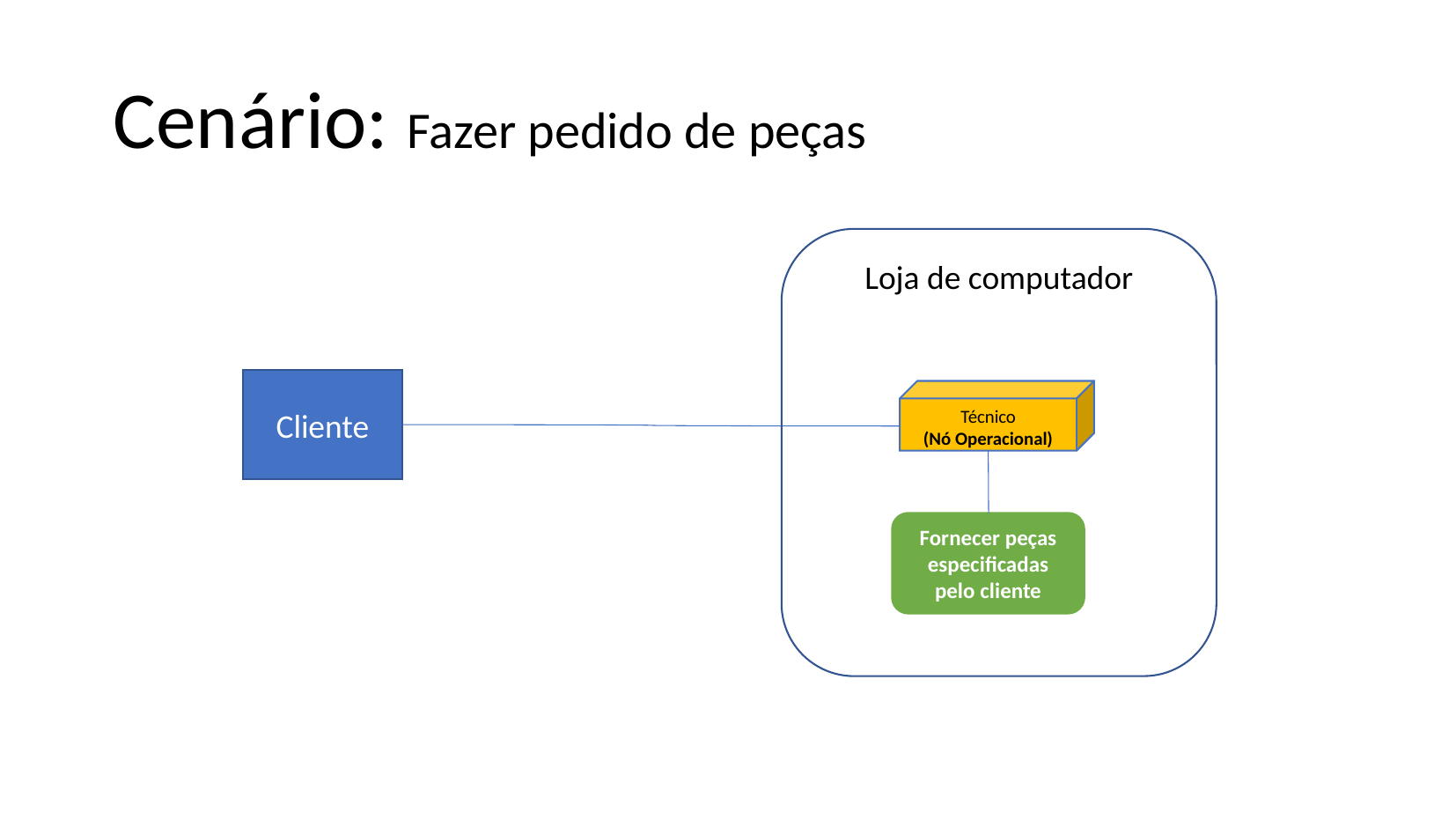

Cenário: Fazer pedido de peças
Loja de computador
Cliente
Técnico
(Nó Operacional)

Fornecer peças especificadas pelo cliente